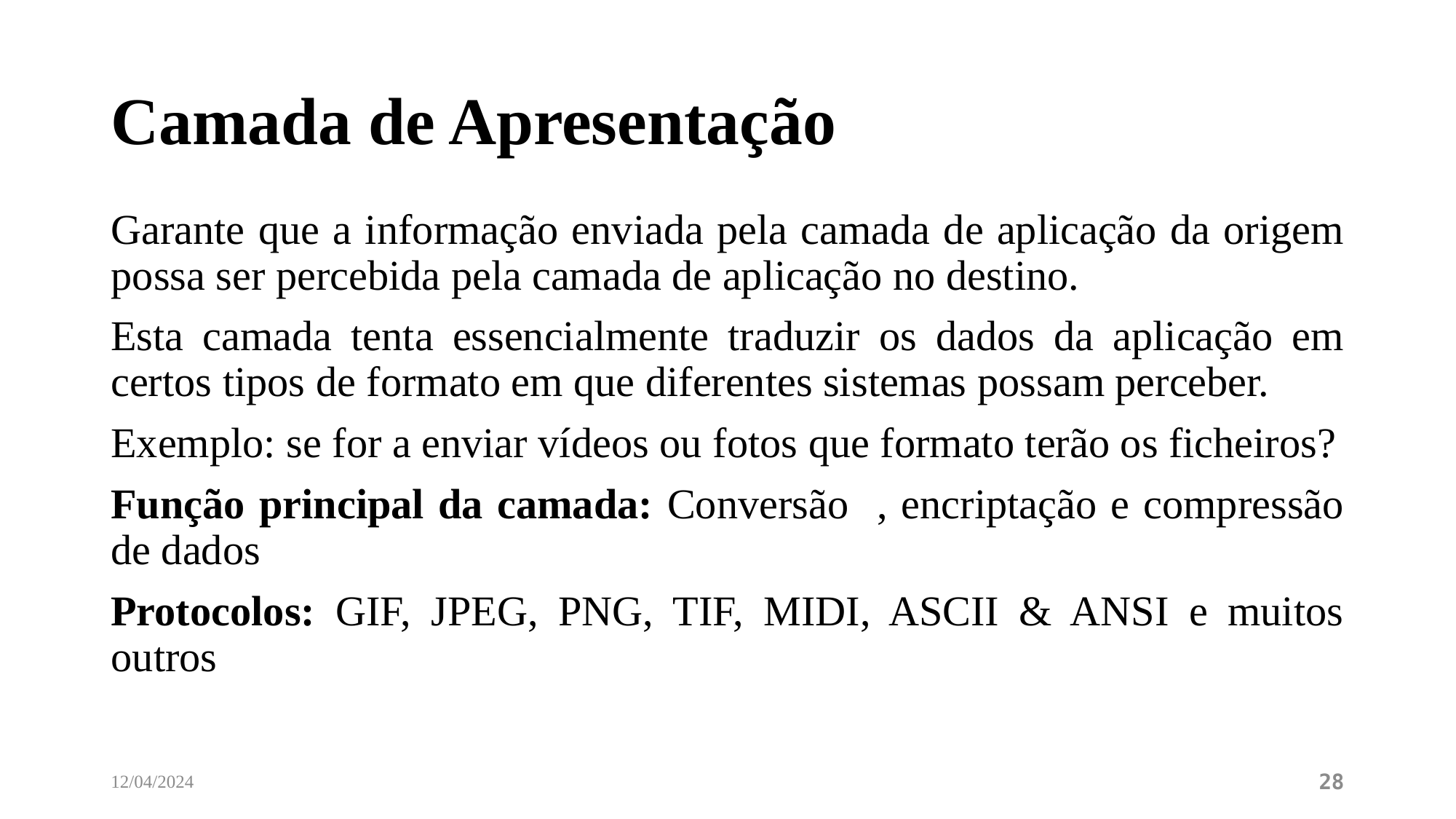

# Camada de Apresentação
Garante que a informação enviada pela camada de aplicação da origem possa ser percebida pela camada de aplicação no destino.
Esta camada tenta essencialmente traduzir os dados da aplicação em certos tipos de formato em que diferentes sistemas possam perceber.
Exemplo: se for a enviar vídeos ou fotos que formato terão os ficheiros?
Função principal da camada: Conversão  , encriptação e compressão de dados
Protocolos: GIF, JPEG, PNG, TIF, MIDI, ASCII & ANSI e muitos outros
12/04/2024
28